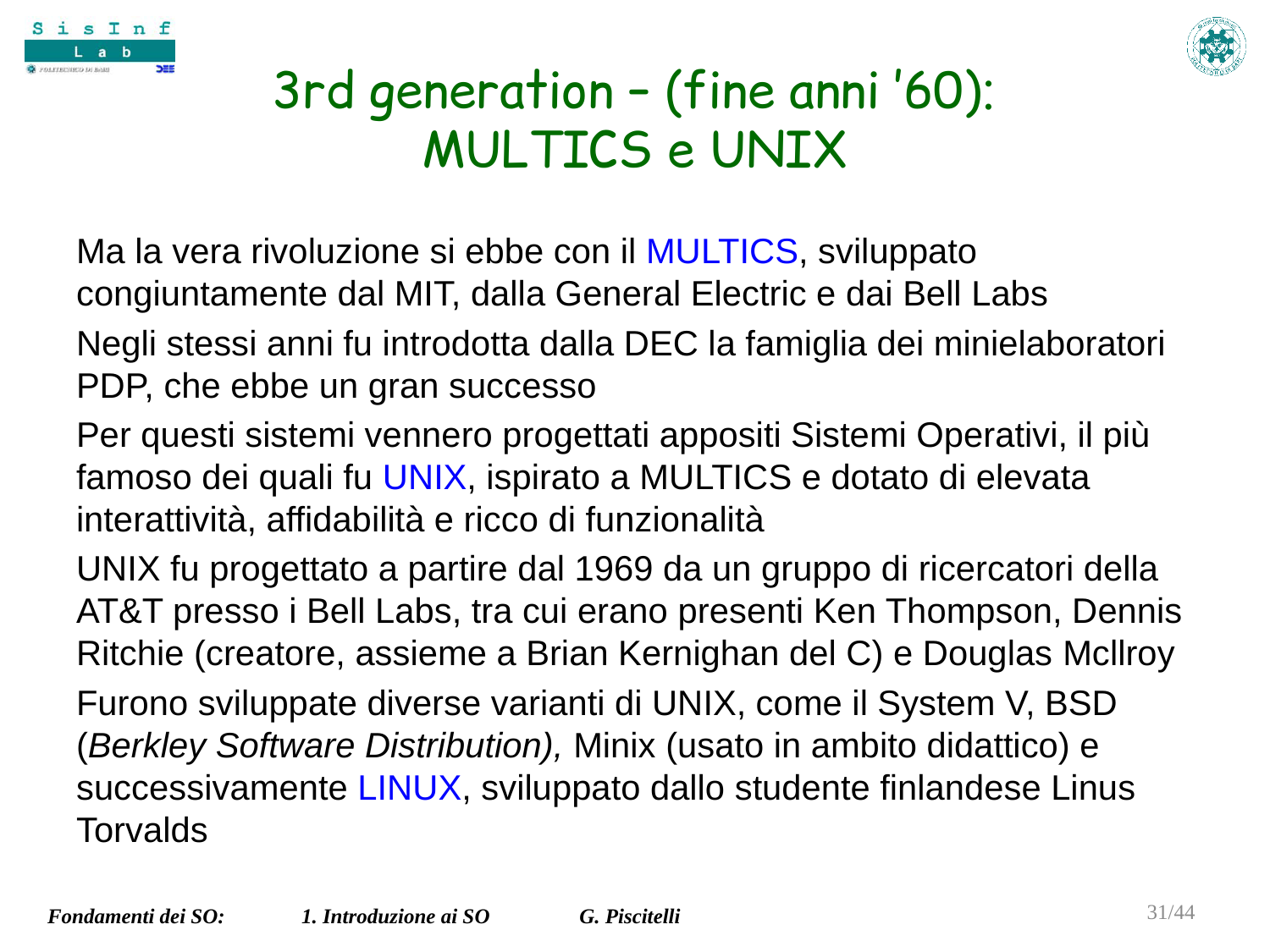

# 3rd generation – (fine anni ’60): MULTICS e UNIX
Ma la vera rivoluzione si ebbe con il MULTICS, sviluppato congiuntamente dal MIT, dalla General Electric e dai Bell Labs
Negli stessi anni fu introdotta dalla DEC la famiglia dei minielaboratori PDP, che ebbe un gran successo
Per questi sistemi vennero progettati appositi Sistemi Operativi, il più famoso dei quali fu UNIX, ispirato a MULTICS e dotato di elevata interattività, affidabilità e ricco di funzionalità
UNIX fu progettato a partire dal 1969 da un gruppo di ricercatori della AT&T presso i Bell Labs, tra cui erano presenti Ken Thompson, Dennis Ritchie (creatore, assieme a Brian Kernighan del C) e Douglas Mcllroy
Furono sviluppate diverse varianti di UNIX, come il System V, BSD (Berkley Software Distribution), Minix (usato in ambito didattico) e successivamente LINUX, sviluppato dallo studente finlandese Linus Torvalds